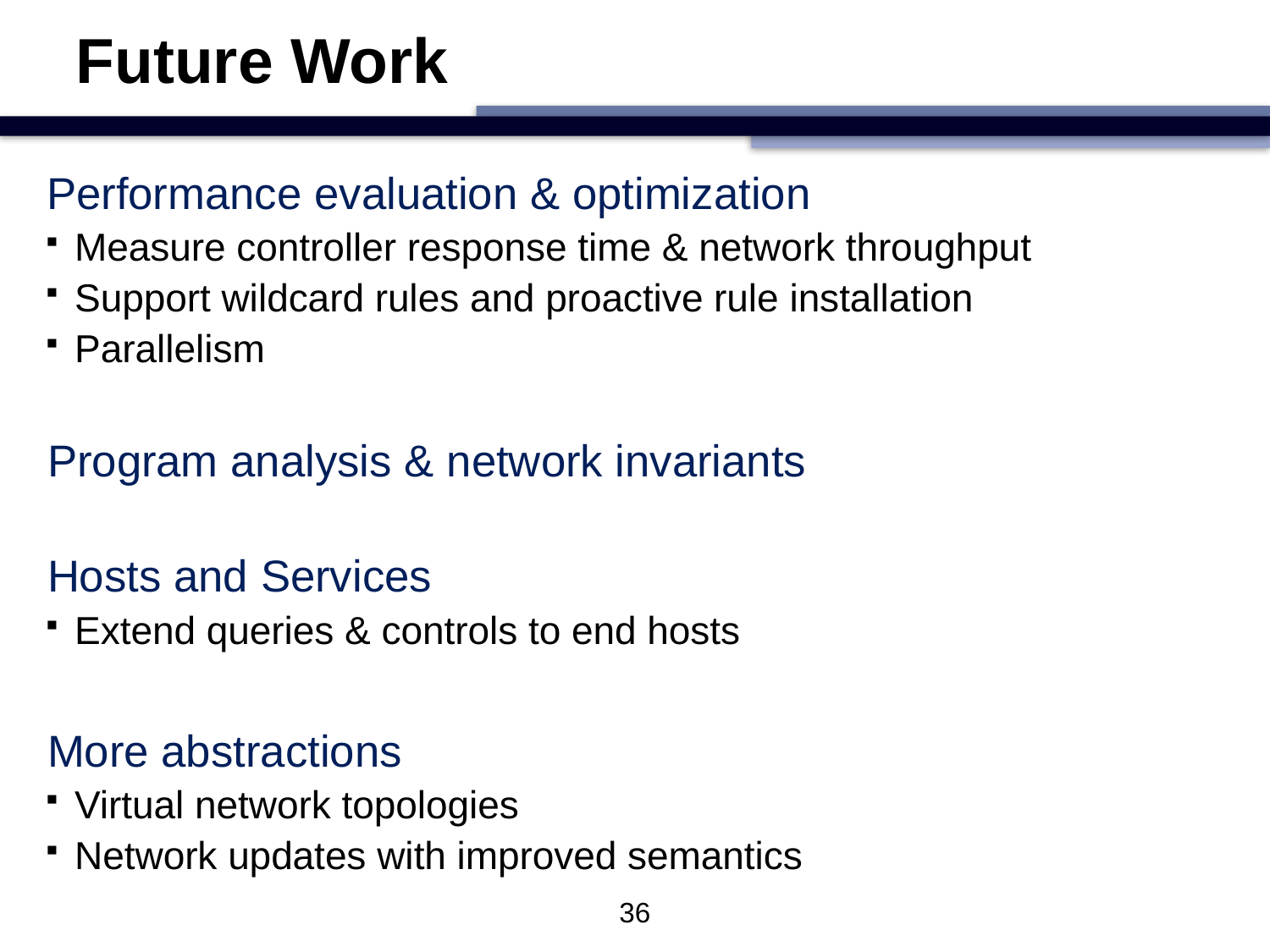

# Future Work
Performance evaluation & optimization
Measure controller response time & network throughput
Support wildcard rules and proactive rule installation
Parallelism

Program analysis & network invariants

Hosts and Services
Extend queries & controls to end hosts

More abstractions
Virtual network topologies
Network updates with improved semantics
36